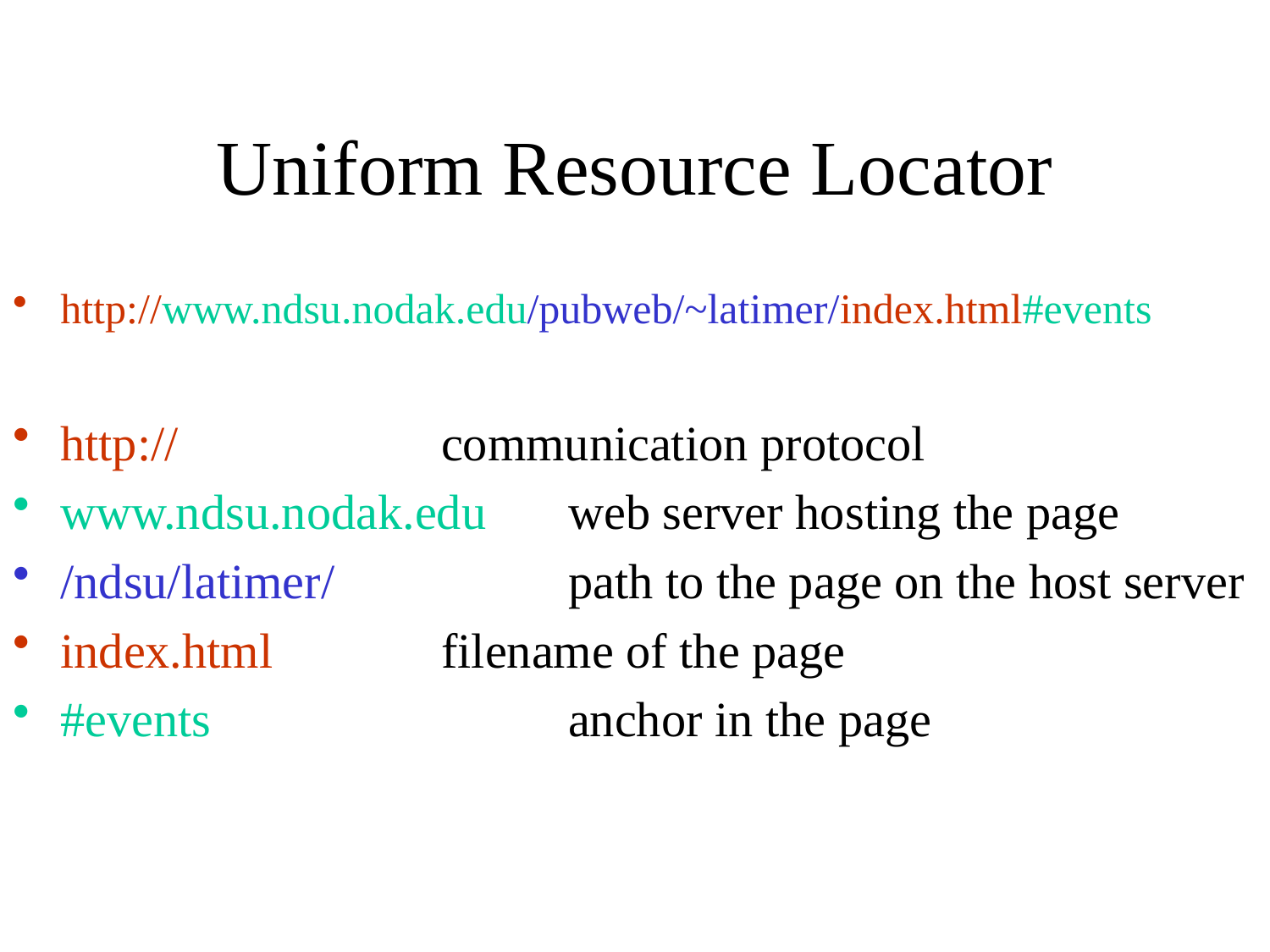

# Uniform Resource Locator
http://www.ndsu.nodak.edu/pubweb/~latimer/index.html#events

http://			communication protocol
www.ndsu.nodak.edu	web server hosting the page
/ndsu/latimer/		path to the page on the host server
index.html		filename of the page
#events			anchor in the page